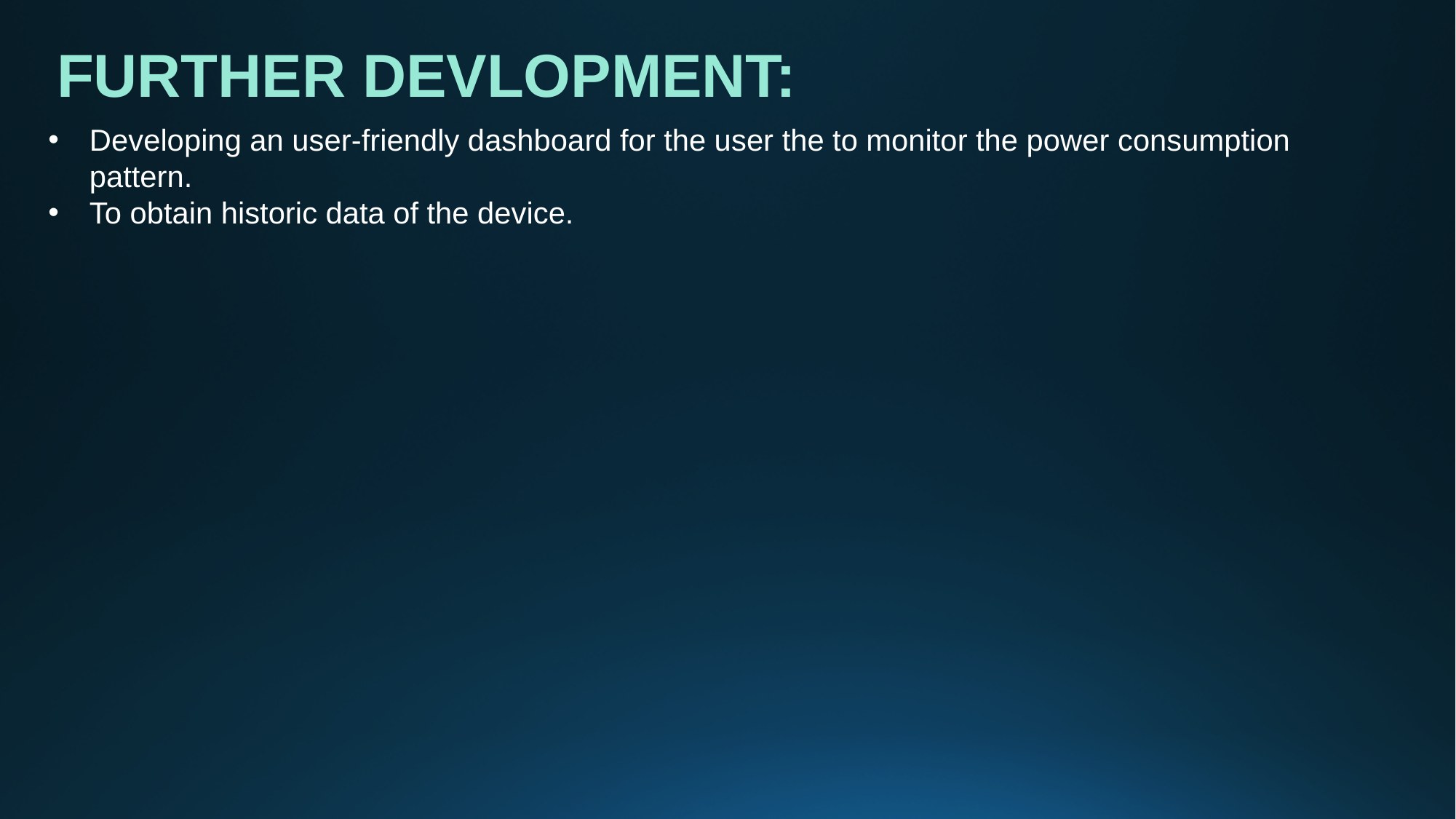

FURTHER DEVLOPMENT:
Developing an user-friendly dashboard for the user the to monitor the power consumption pattern.
To obtain historic data of the device.